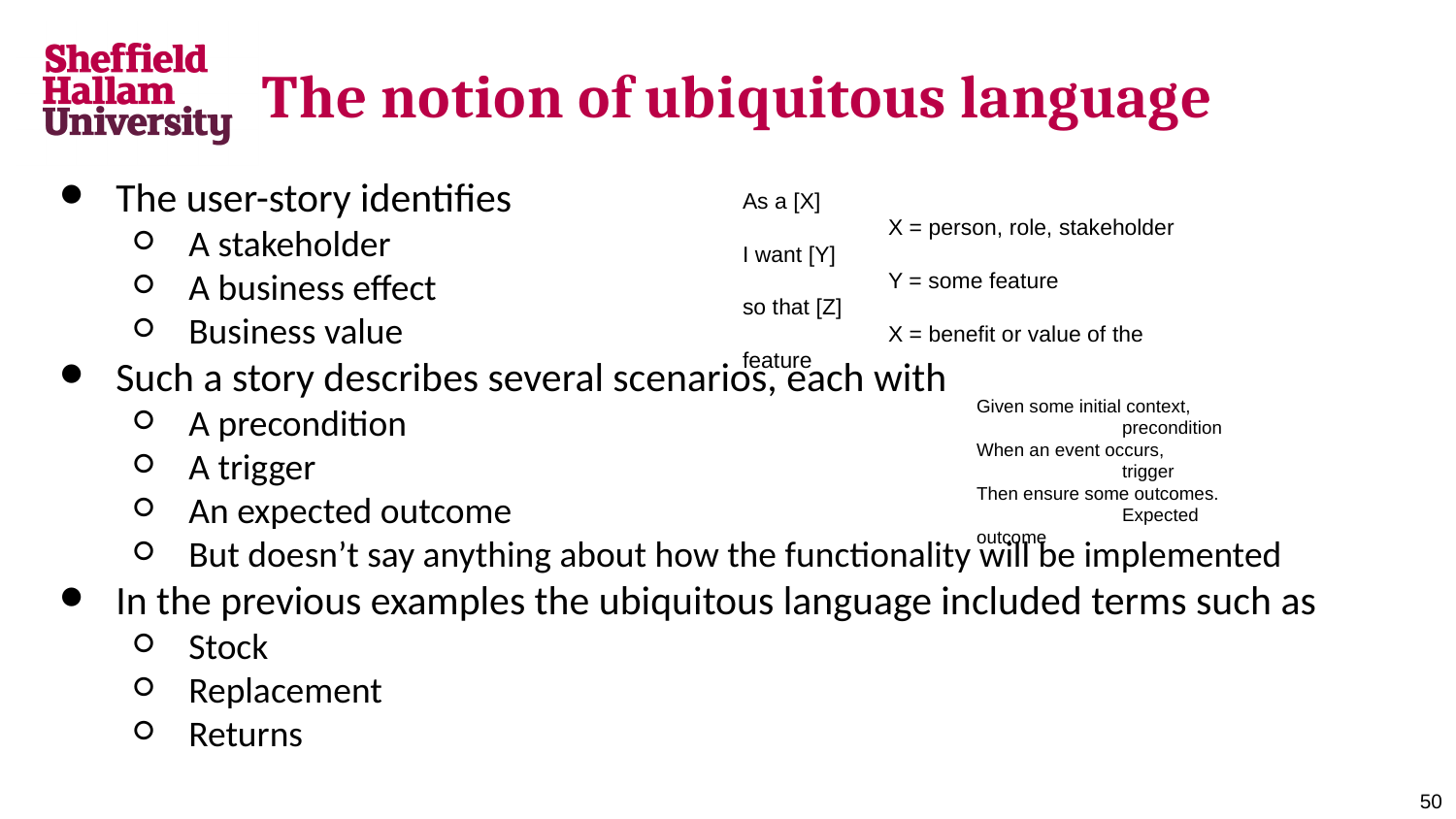

# The notion of ubiquitous language
The user-story identifies
A stakeholder
A business effect
Business value
Such a story describes several scenarios, each with
A precondition
A trigger
An expected outcome
But doesn’t say anything about how the functionality will be implemented
In the previous examples the ubiquitous language included terms such as
Stock
Replacement
Returns
As a [X]
	X = person, role, stakeholder
I want [Y]
	Y = some feature
so that [Z]
	X = benefit or value of the feature
Given some initial context,
	precondition
When an event occurs,
	trigger
Then ensure some outcomes.
	Expected outcome
50